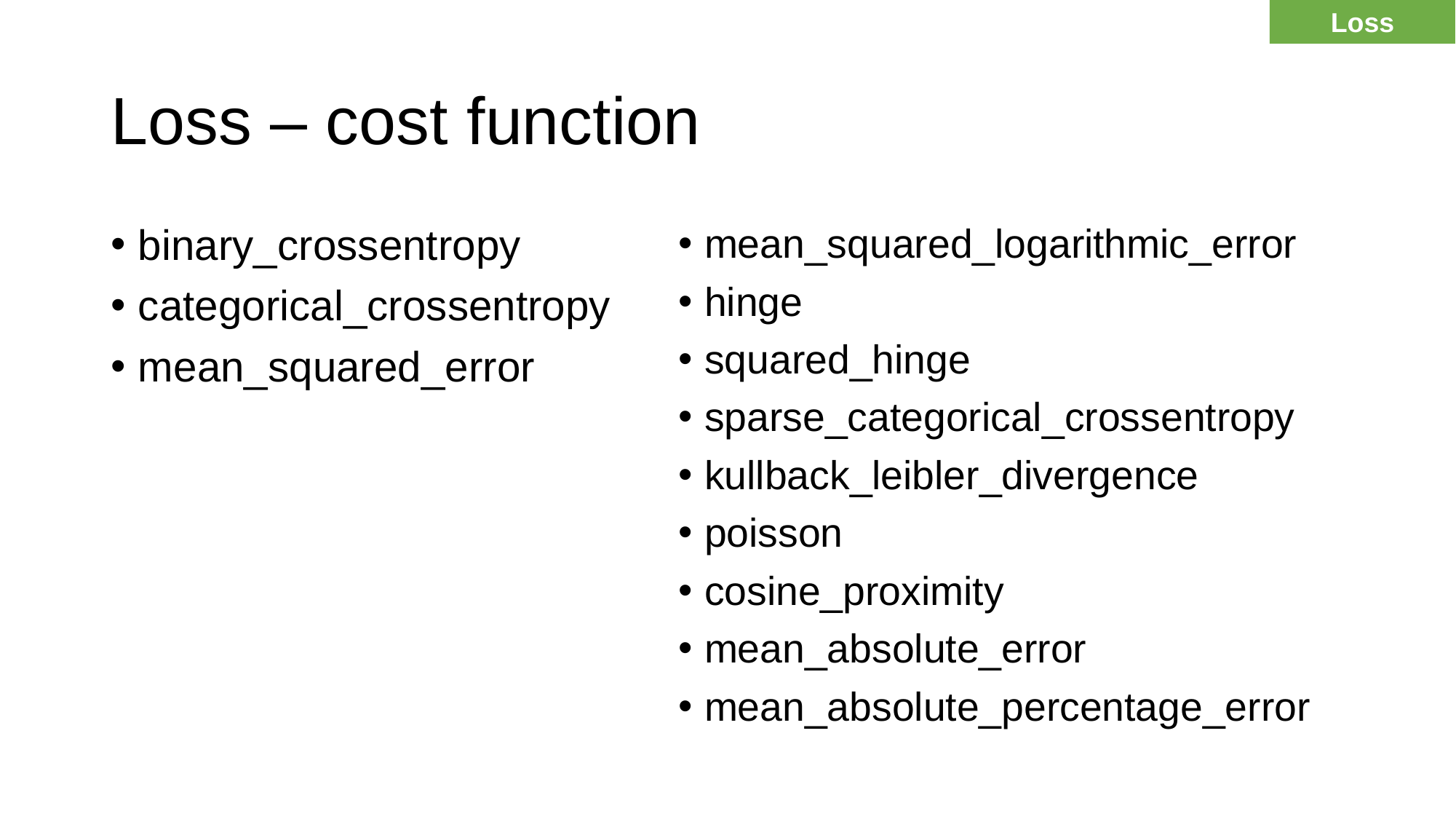

Loss
# Loss – cost function
binary_crossentropy
categorical_crossentropy
mean_squared_error

mean_squared_logarithmic_error
hinge
squared_hinge
sparse_categorical_crossentropy
kullback_leibler_divergence
poisson
cosine_proximity
mean_absolute_error
mean_absolute_percentage_error